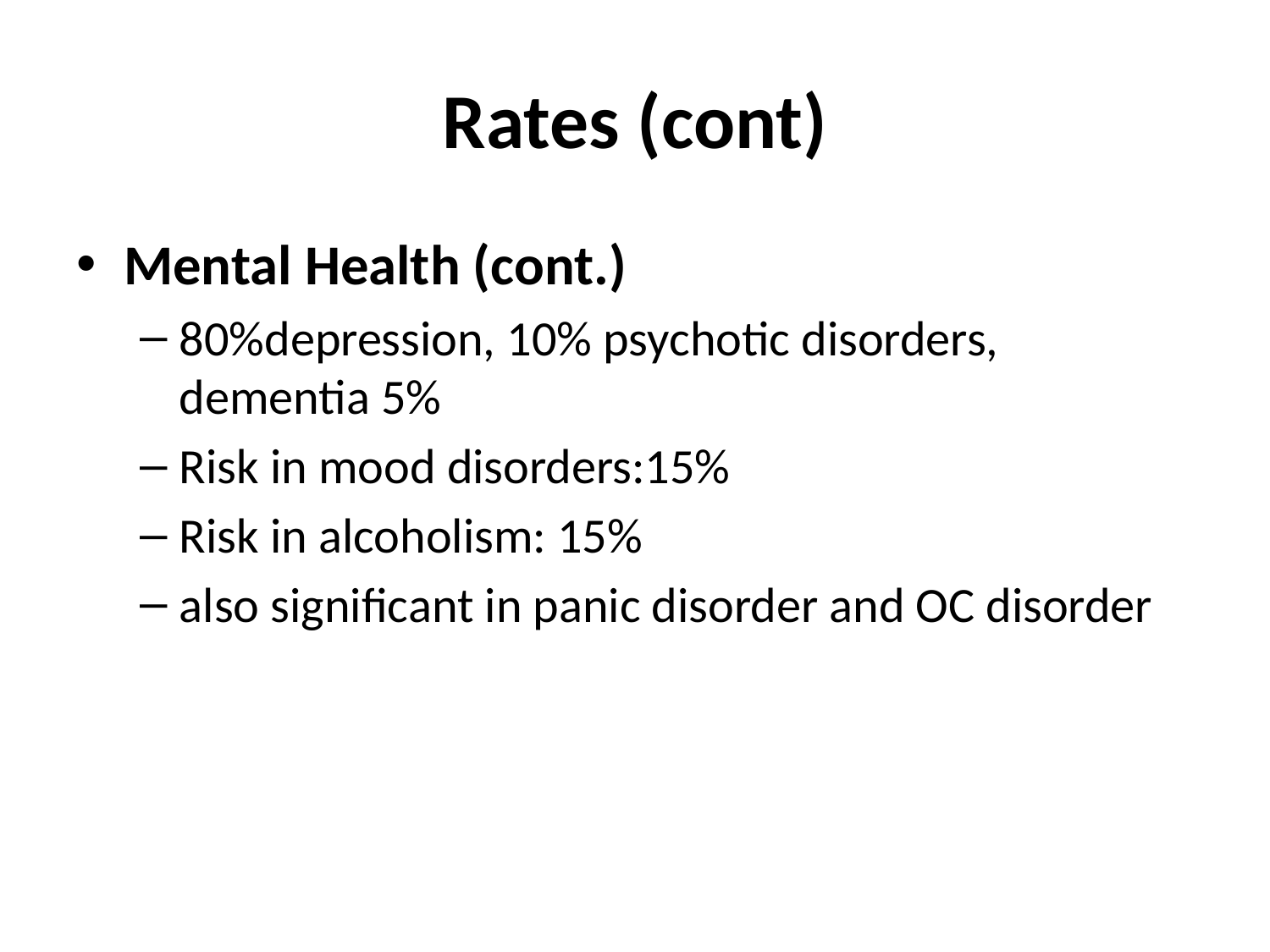

# Rates (cont)
Mental Health (cont.)
80%depression, 10% psychotic disorders, dementia 5%
Risk in mood disorders:15%
Risk in alcoholism: 15%
also significant in panic disorder and OC disorder